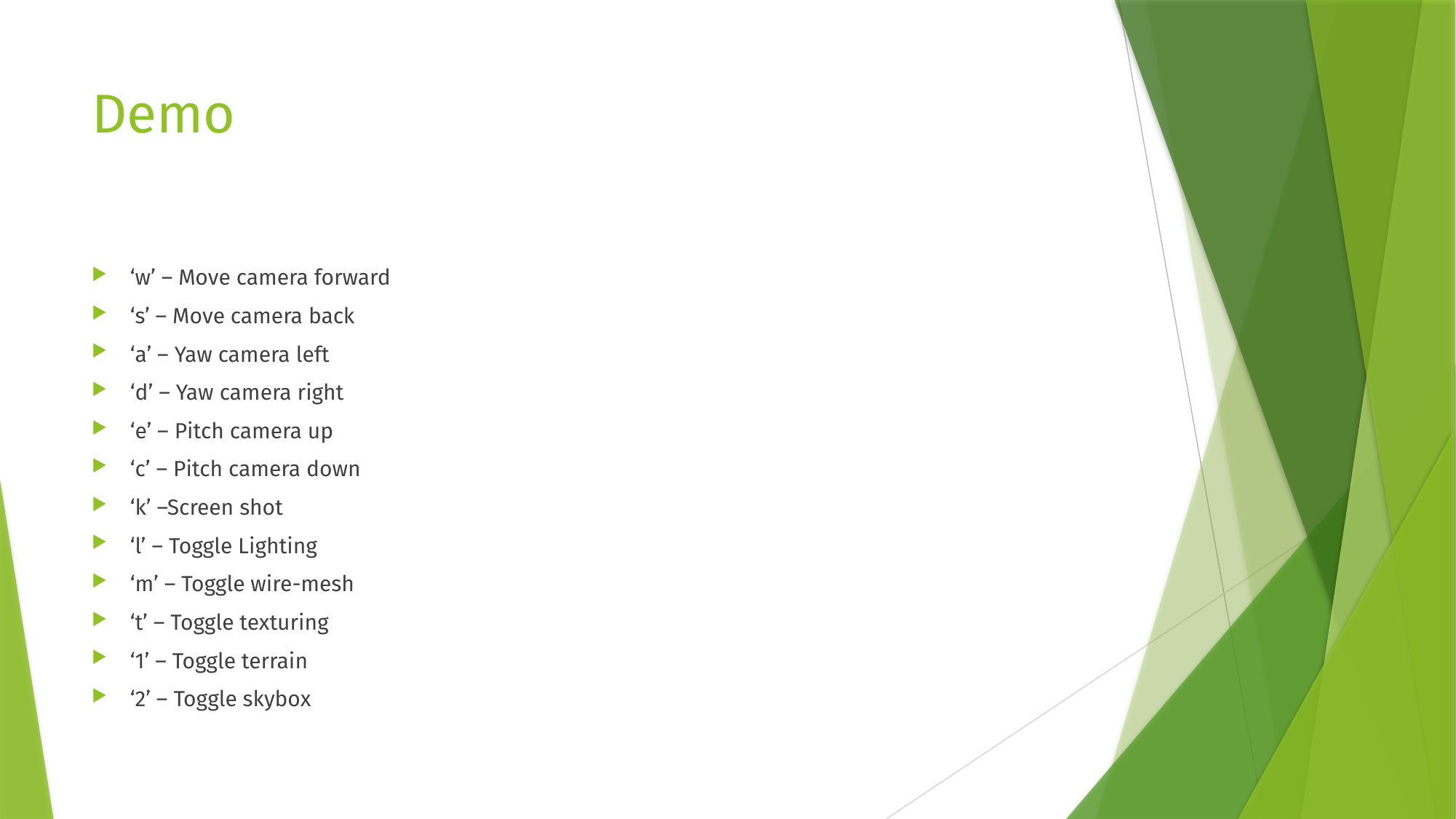

# Demo
‘w’ – Move camera forward
‘s’ – Move camera back
‘a’ – Yaw camera left
‘d’ – Yaw camera right
‘e’ – Pitch camera up
‘c’ – Pitch camera down
‘k’ –Screen shot
‘l’ – Toggle Lighting
‘m’ – Toggle wire-mesh
‘t’ – Toggle texturing
‘1’ – Toggle terrain
‘2’ – Toggle skybox